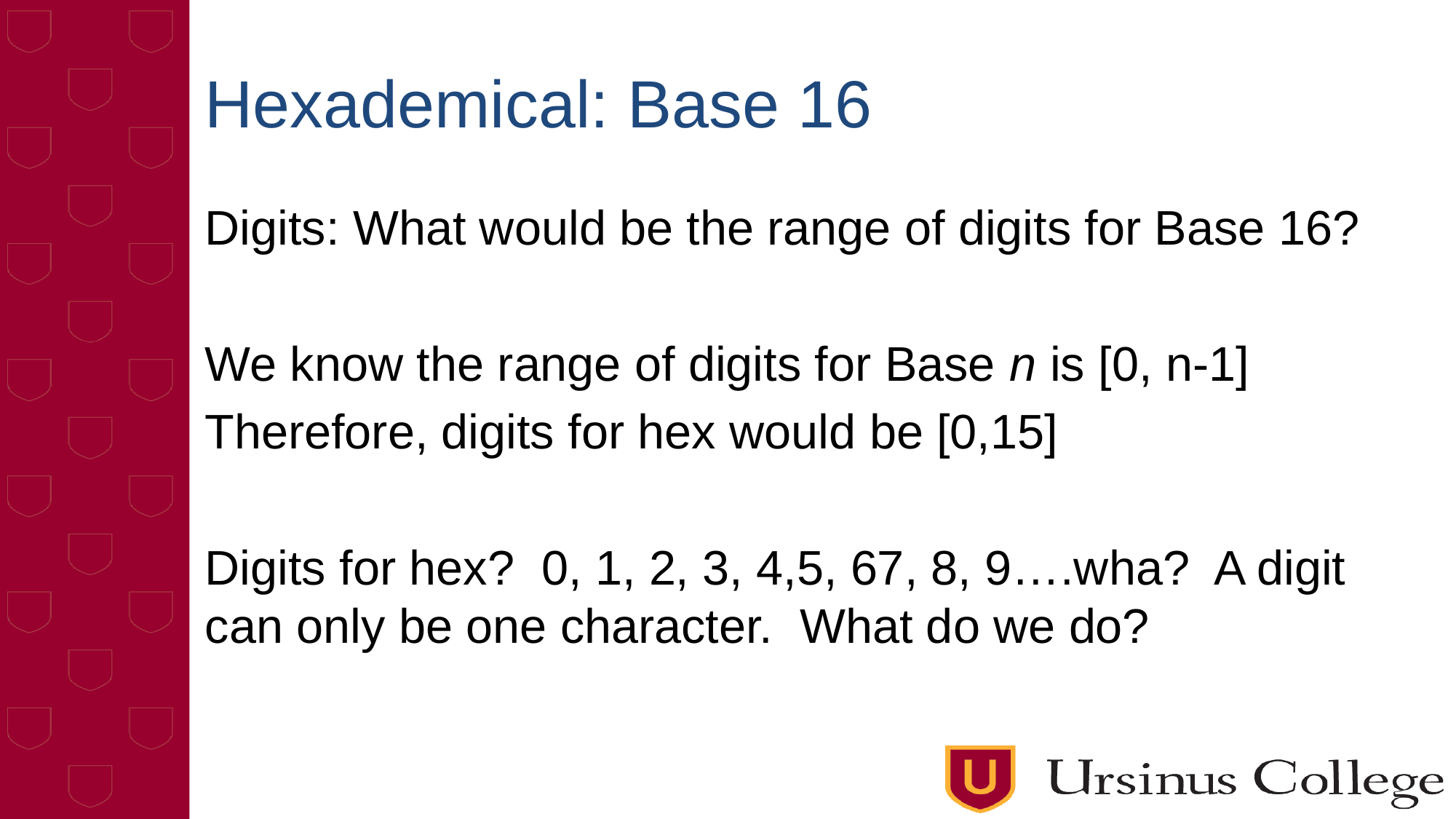

# Hexademical: Base 16
Digits: What would be the range of digits for Base 16?

We know the range of digits for Base n is [0, n-1]
Therefore, digits for hex would be [0,15]

Digits for hex?  0, 1, 2, 3, 4,5, 67, 8, 9….wha?  A digit can only be one character.  What do we do?